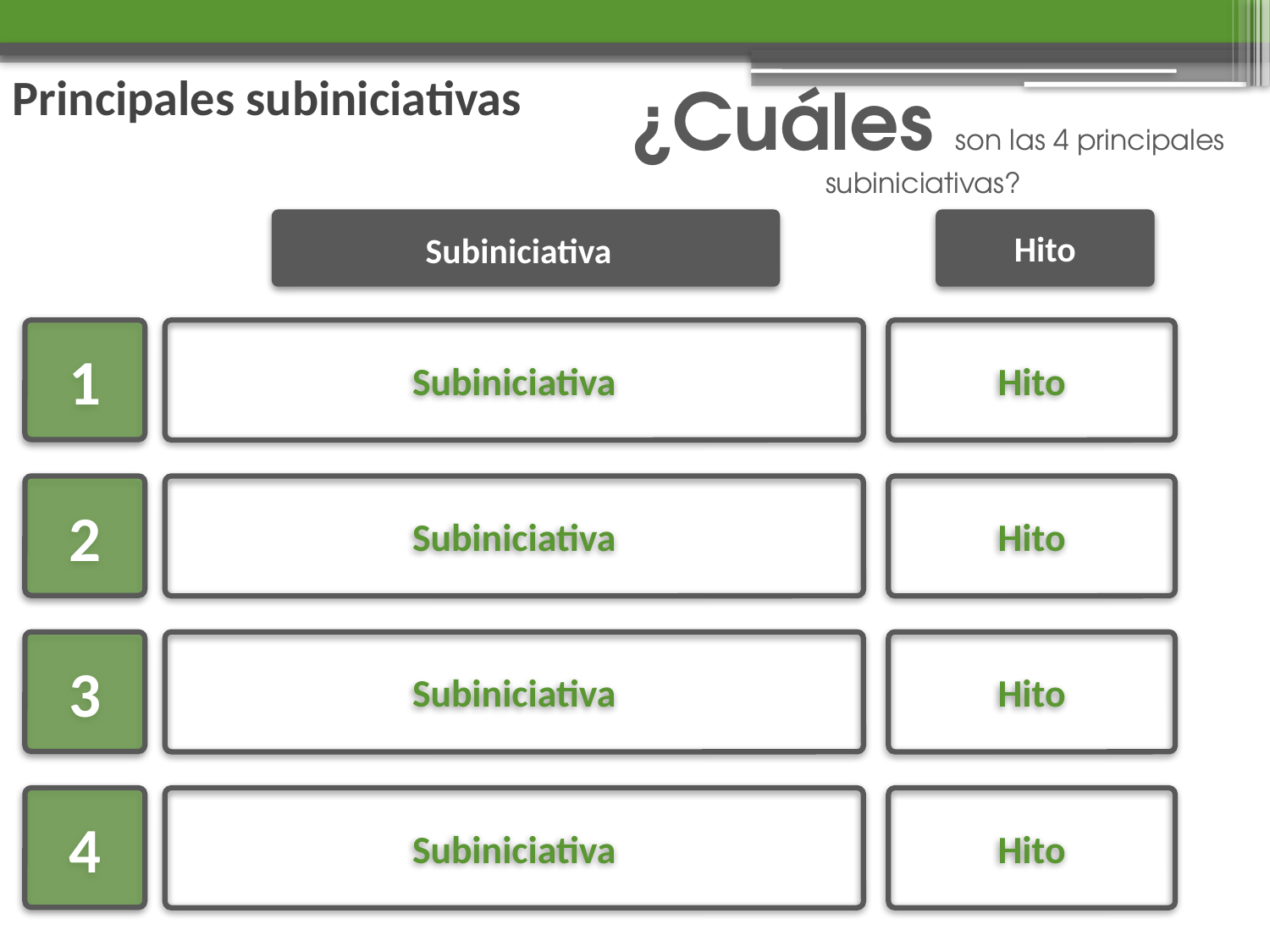

Principales subiniciativas
¿Cuáles son las 4 principales subiniciativas?
Subiniciativa
Hito
1
Subiniciativa
Hito
2
Subiniciativa
Hito
3
Subiniciativa
Hito
4
Subiniciativa
Hito